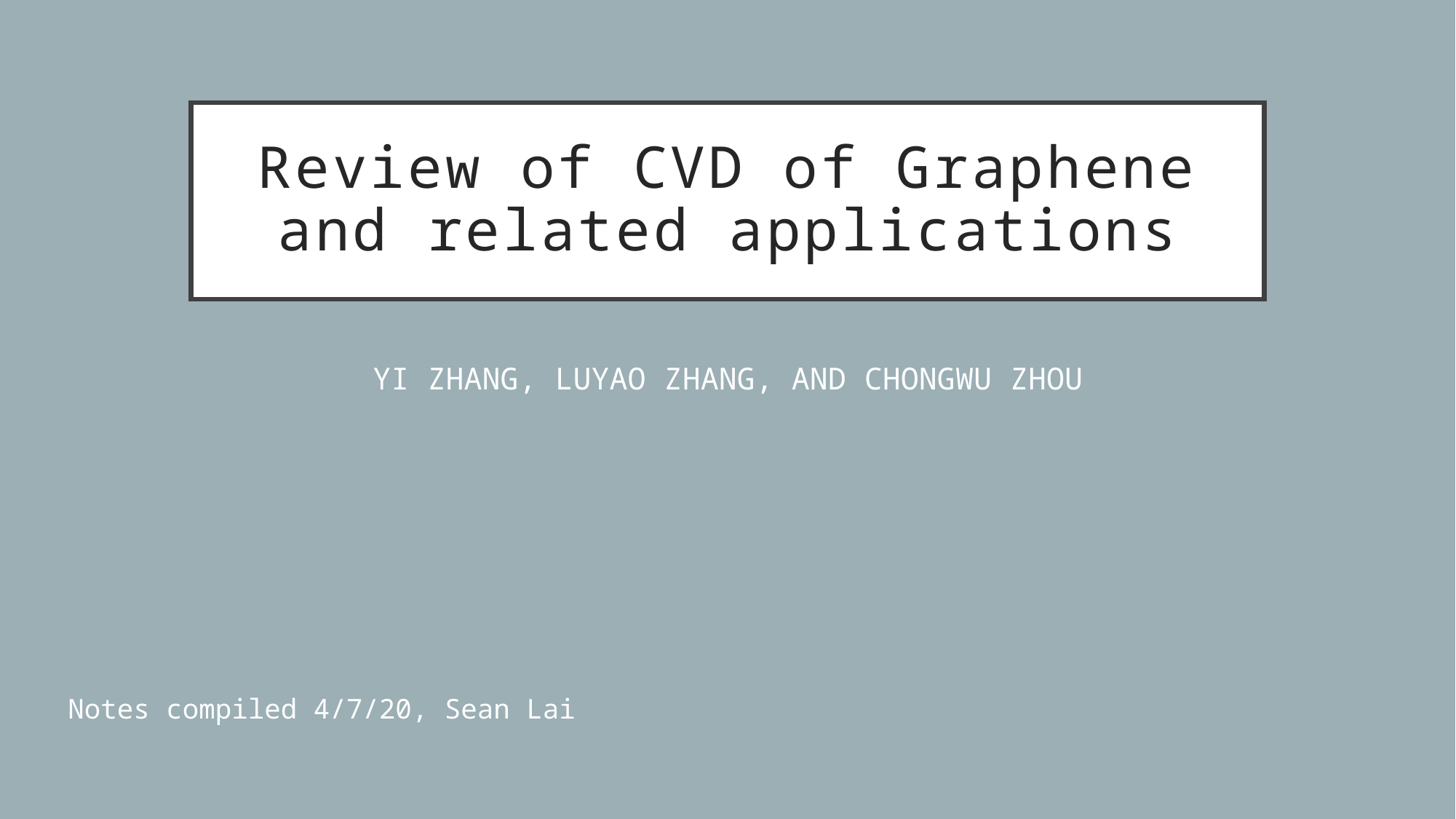

# Review of CVD of Graphene and related applications
YI ZHANG, LUYAO ZHANG, AND CHONGWU ZHOU
Notes compiled 4/7/20, Sean Lai